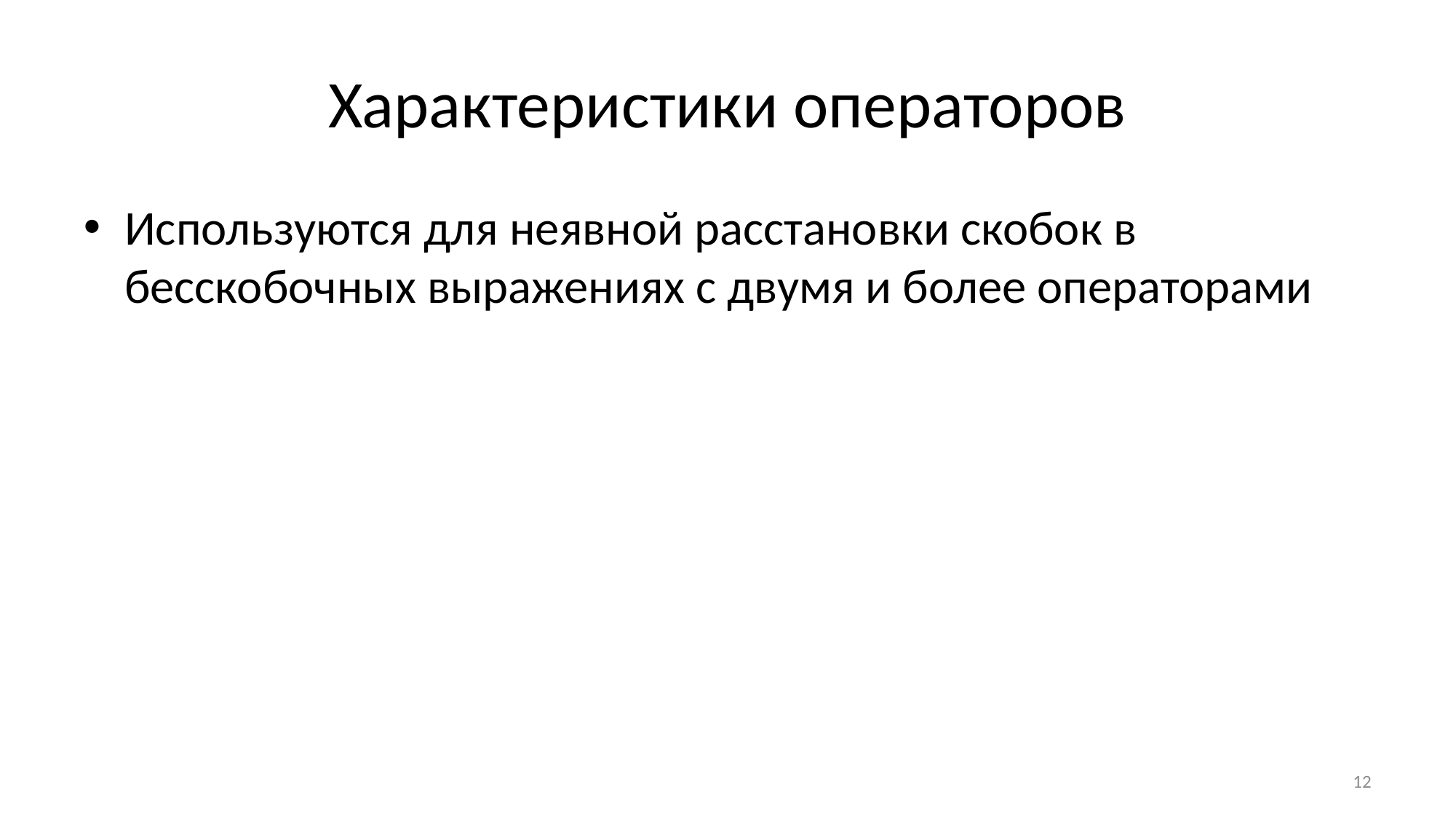

# Характеристики операторов
Используются для неявной расстановки скобок в бесскобочных выражениях с двумя и более операторами

12